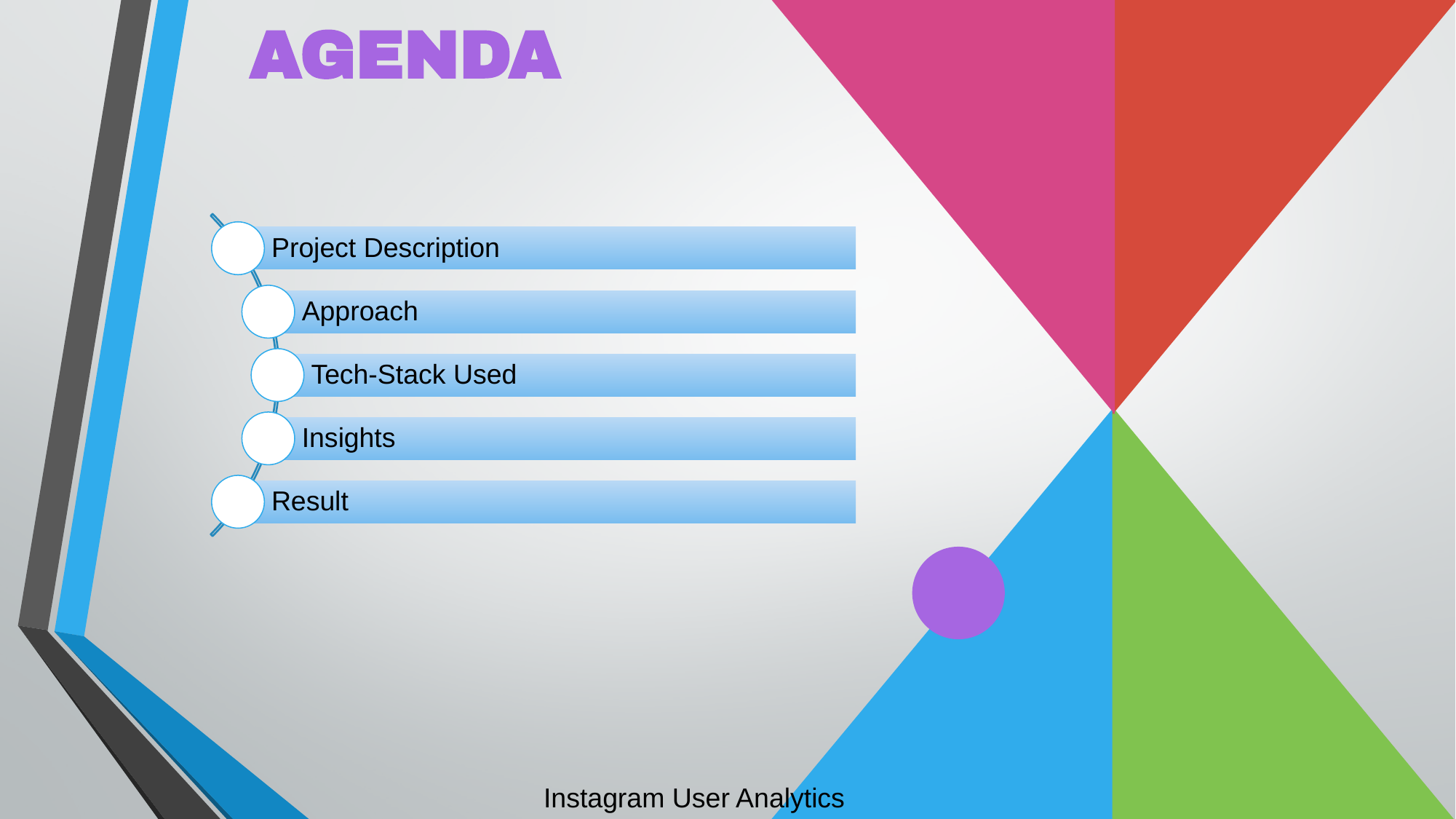

# AGENDA
Project Description
Approach
Tech-Stack Used​
Insights
Result
Instagram User Analytics